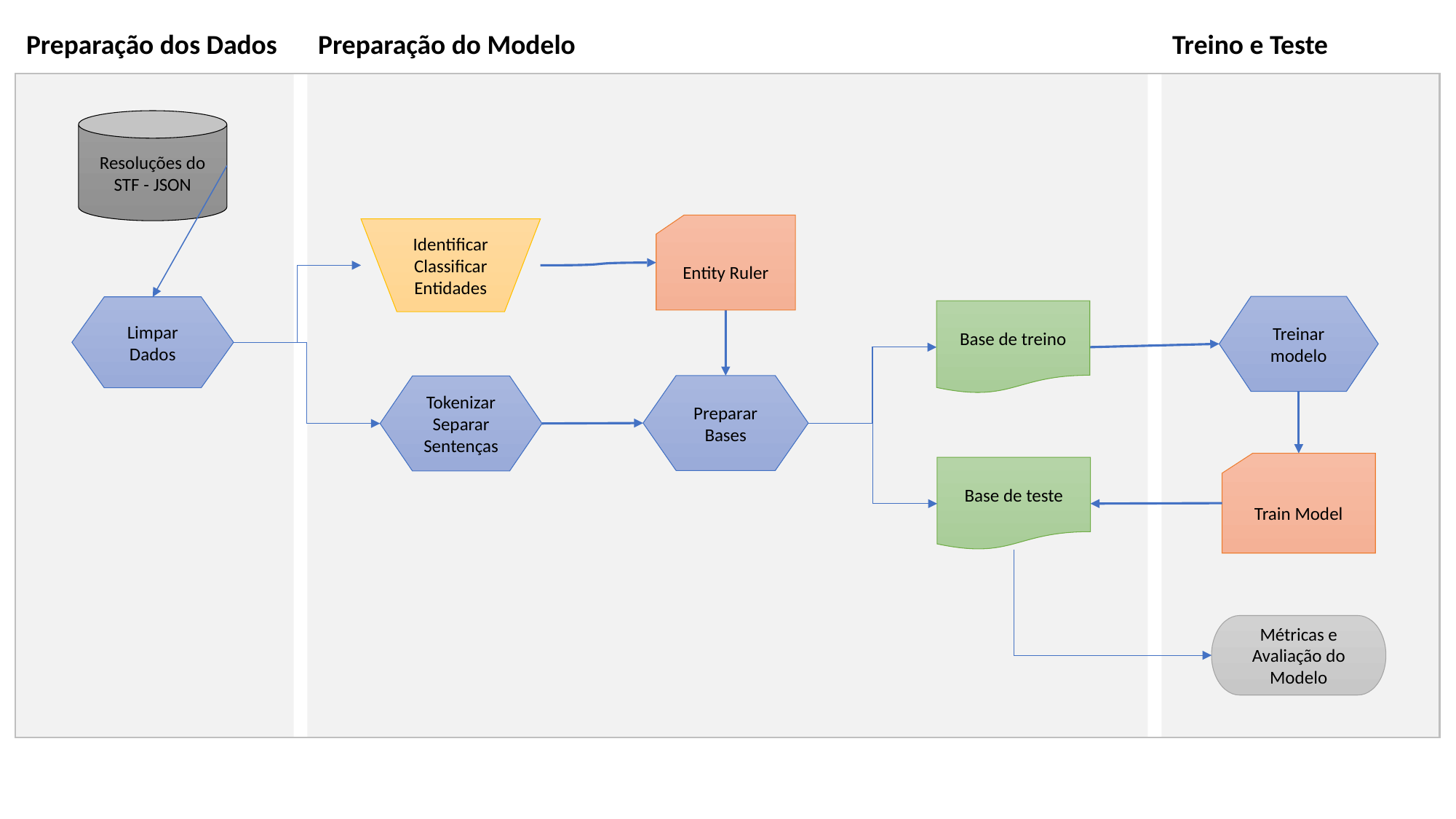

Preparação dos Dados
Preparação do Modelo
Treino e Teste

Resoluções do STF - JSON
Entity Ruler

Identificar Classificar Entidades

Treinar modelo
Limpar Dados
Base de treino
Preparar Bases

Tokenizar
Separar Sentenças

Train Model
Base de teste
Métricas e Avaliação do Modelo